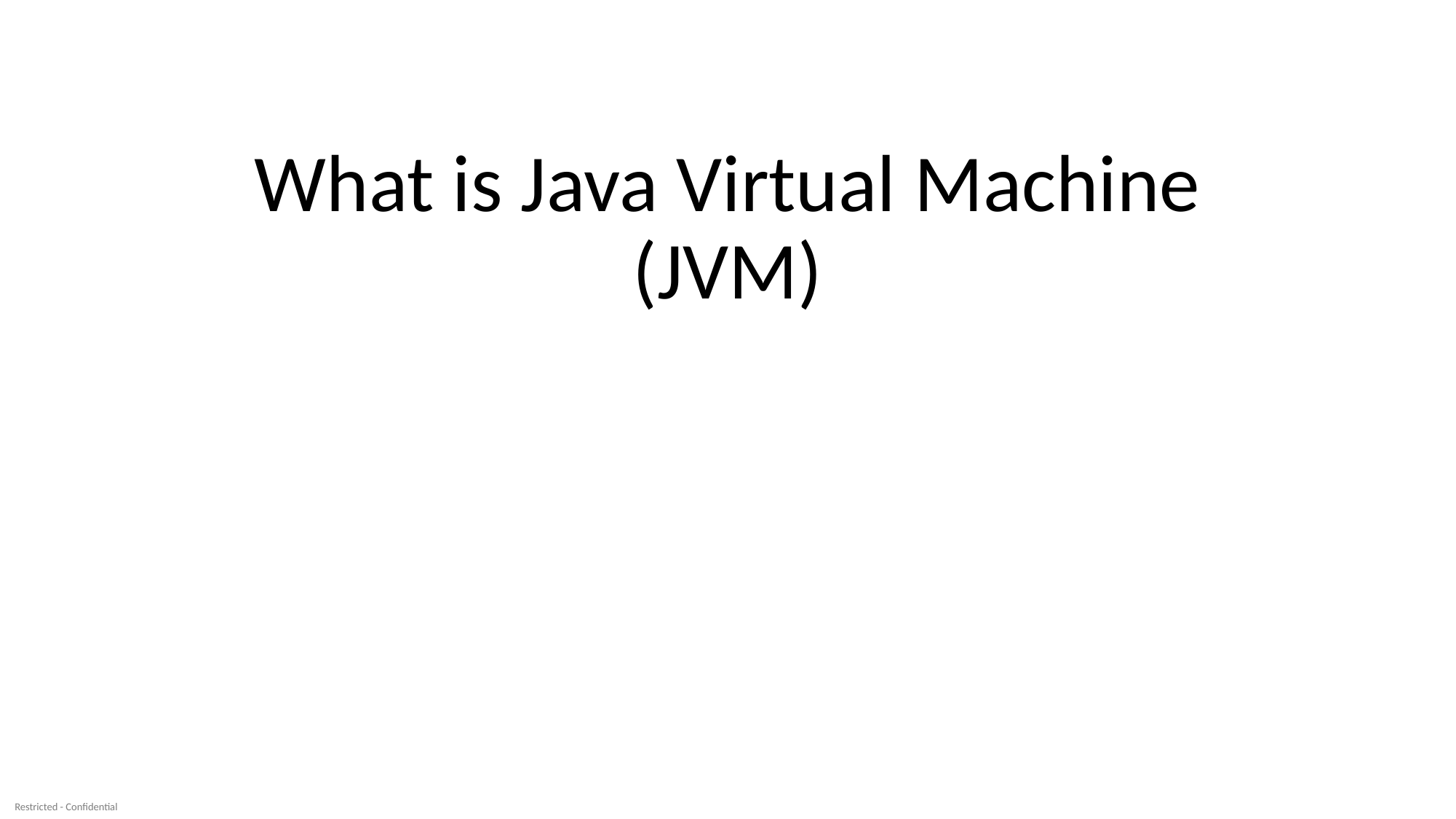

# What is Java Virtual Machine (JVM)